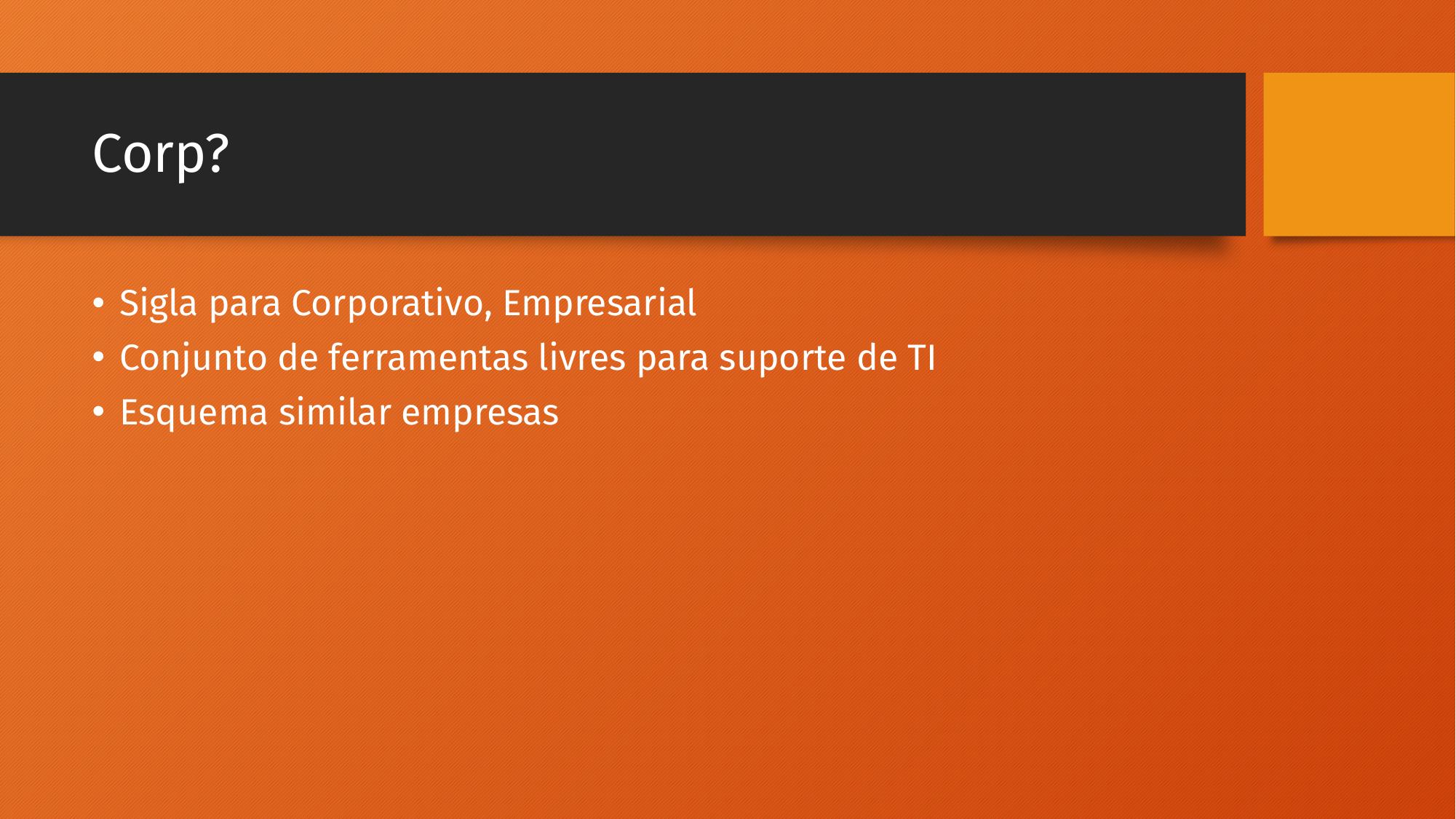

# Corp?
Sigla para Corporativo, Empresarial
Conjunto de ferramentas livres para suporte de TI
Esquema similar empresas